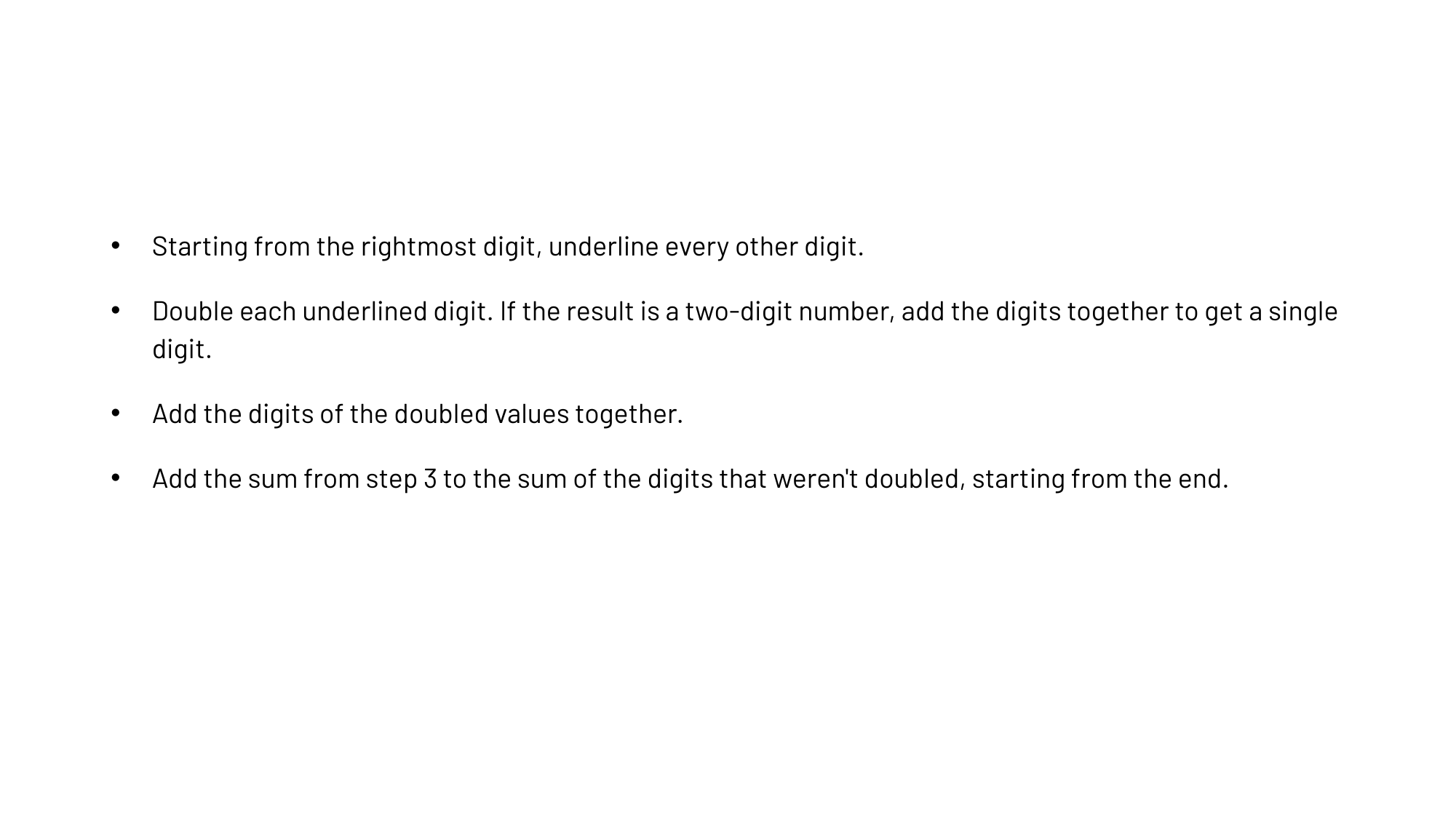

#
Starting from the rightmost digit, underline every other digit.
Double each underlined digit. If the result is a two-digit number, add the digits together to get a single digit.
Add the digits of the doubled values together.
Add the sum from step 3 to the sum of the digits that weren't doubled, starting from the end.